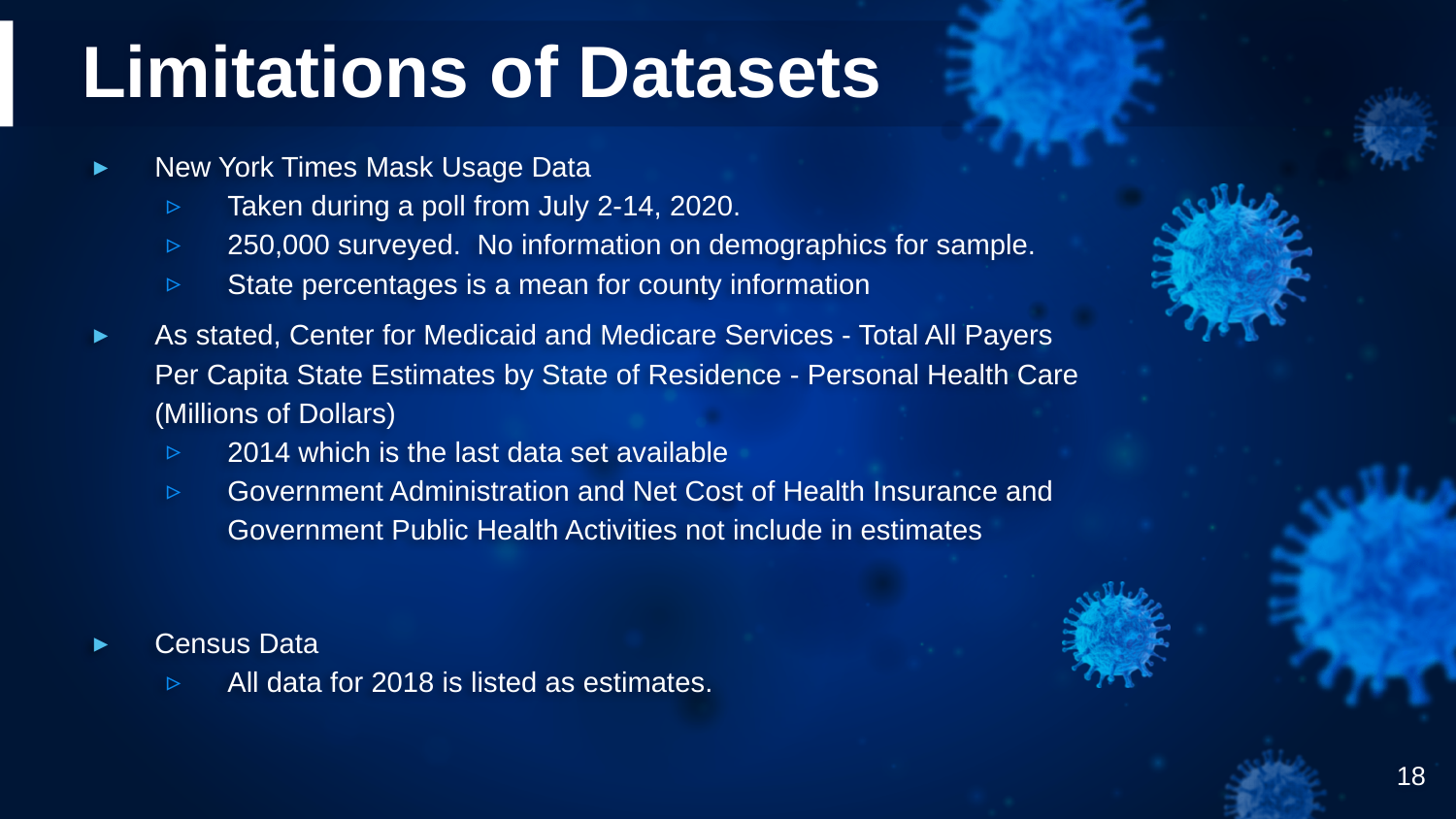

# Limitations of Datasets
New York Times Mask Usage Data
Taken during a poll from July 2-14, 2020.
250,000 surveyed.  No information on demographics for sample.
State percentages is a mean for county information
As stated, Center for Medicaid and Medicare Services - Total All Payers Per Capita State Estimates by State of Residence - Personal Health Care (Millions of Dollars)
2014 which is the last data set available
Government Administration and Net Cost of Health Insurance and Government Public Health Activities not include in estimates

Census Data
All data for 2018 is listed as estimates.
18